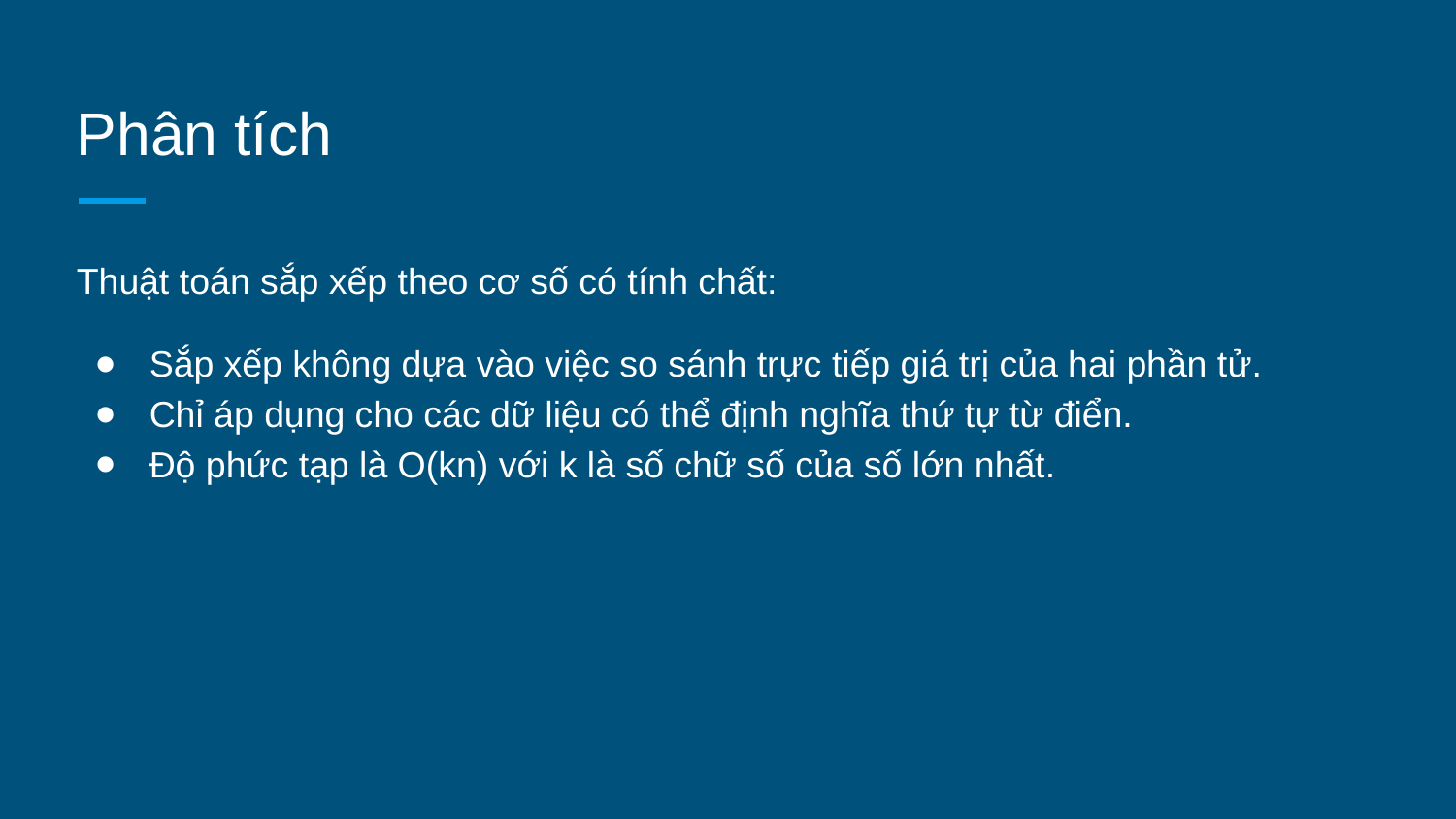

# Phân tích
Thuật toán sắp xếp theo cơ số có tính chất:
Sắp xếp không dựa vào việc so sánh trực tiếp giá trị của hai phần tử.
Chỉ áp dụng cho các dữ liệu có thể định nghĩa thứ tự từ điển.
Độ phức tạp là O(kn) với k là số chữ số của số lớn nhất.